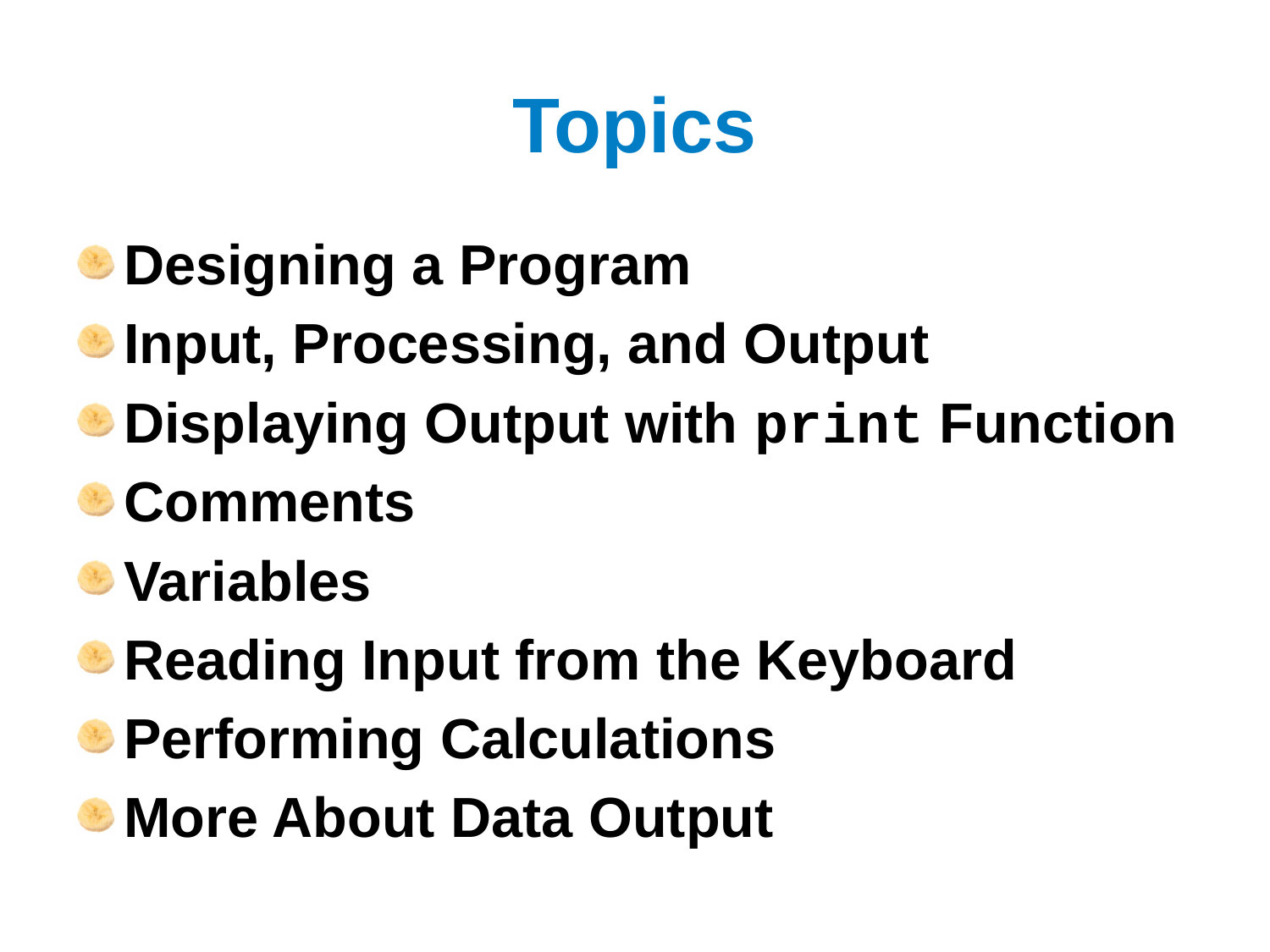

# Topics
Designing a Program
Input, Processing, and Output
Displaying Output with print Function
Comments
Variables
Reading Input from the Keyboard
Performing Calculations
More About Data Output